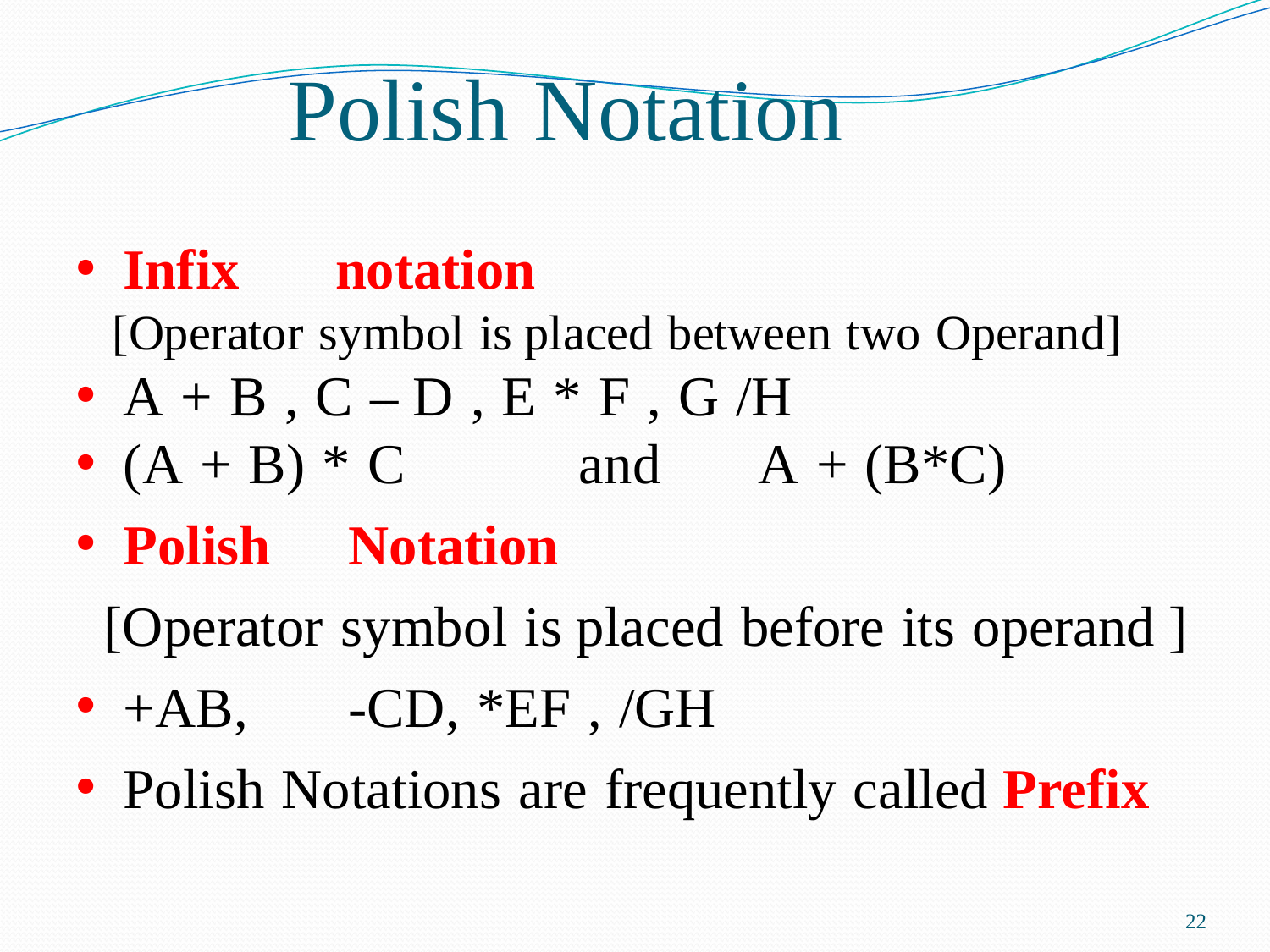

# Polish Notation
Infix	notation
   [Operator symbol is placed between two Operand]
A + B , C – D , E * F , G /H
(A + B) * C	and	A + (B*C)
Polish	Notation
  [Operator symbol is placed before its operand ]
+AB,	-CD, *EF , /GH
Polish Notations are frequently called Prefix
22